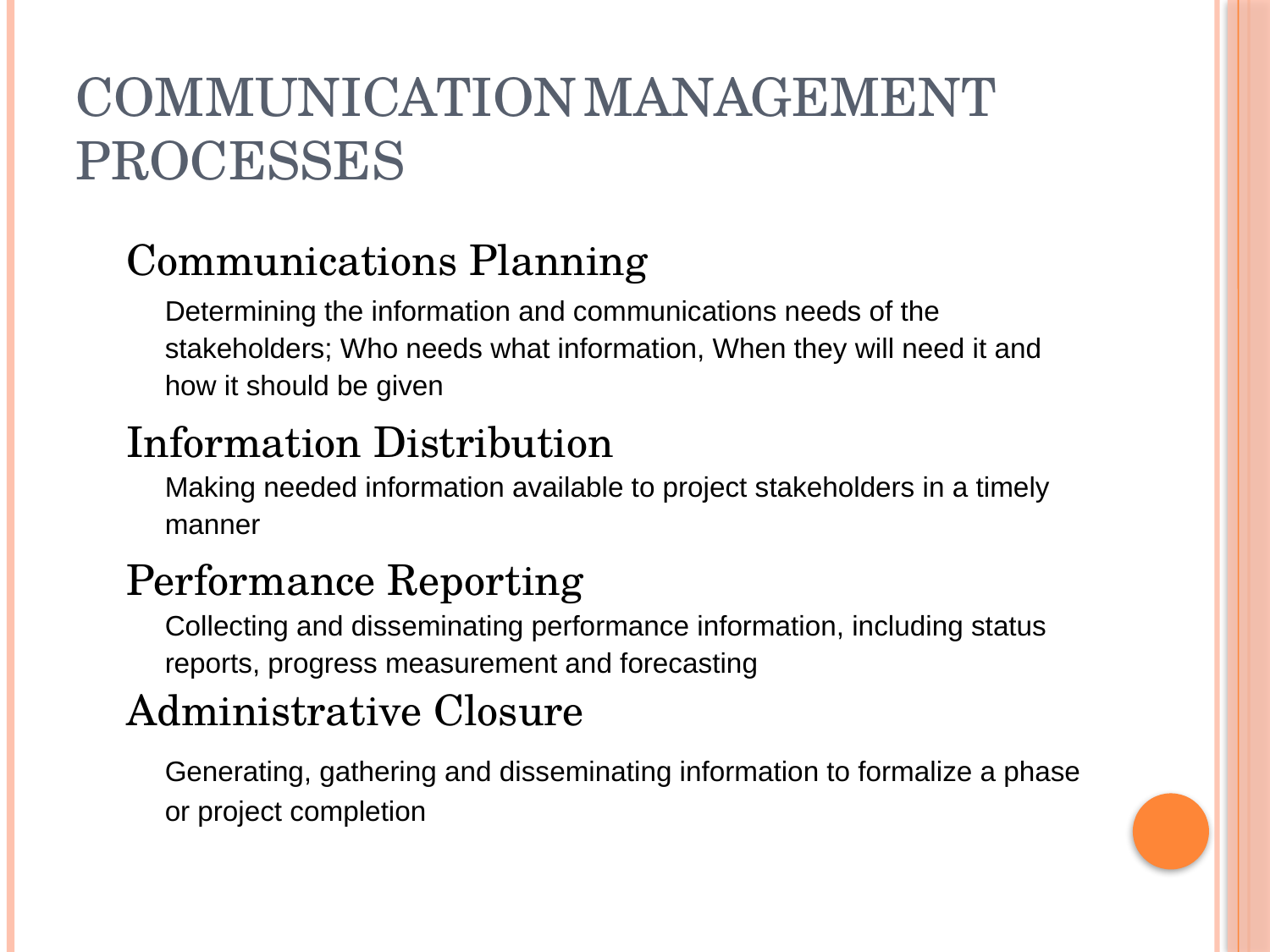

# Communication	Management Processes
Communications Planning
	Determining the information and communications needs of the stakeholders; Who needs what information, When they will need it and how it should be given
Information Distribution
	Making needed information available to project stakeholders in a timely manner
Performance Reporting
	Collecting and disseminating performance information, including status reports, progress measurement and forecasting
Administrative Closure
	Generating, gathering and disseminating information to formalize a phase or project completion